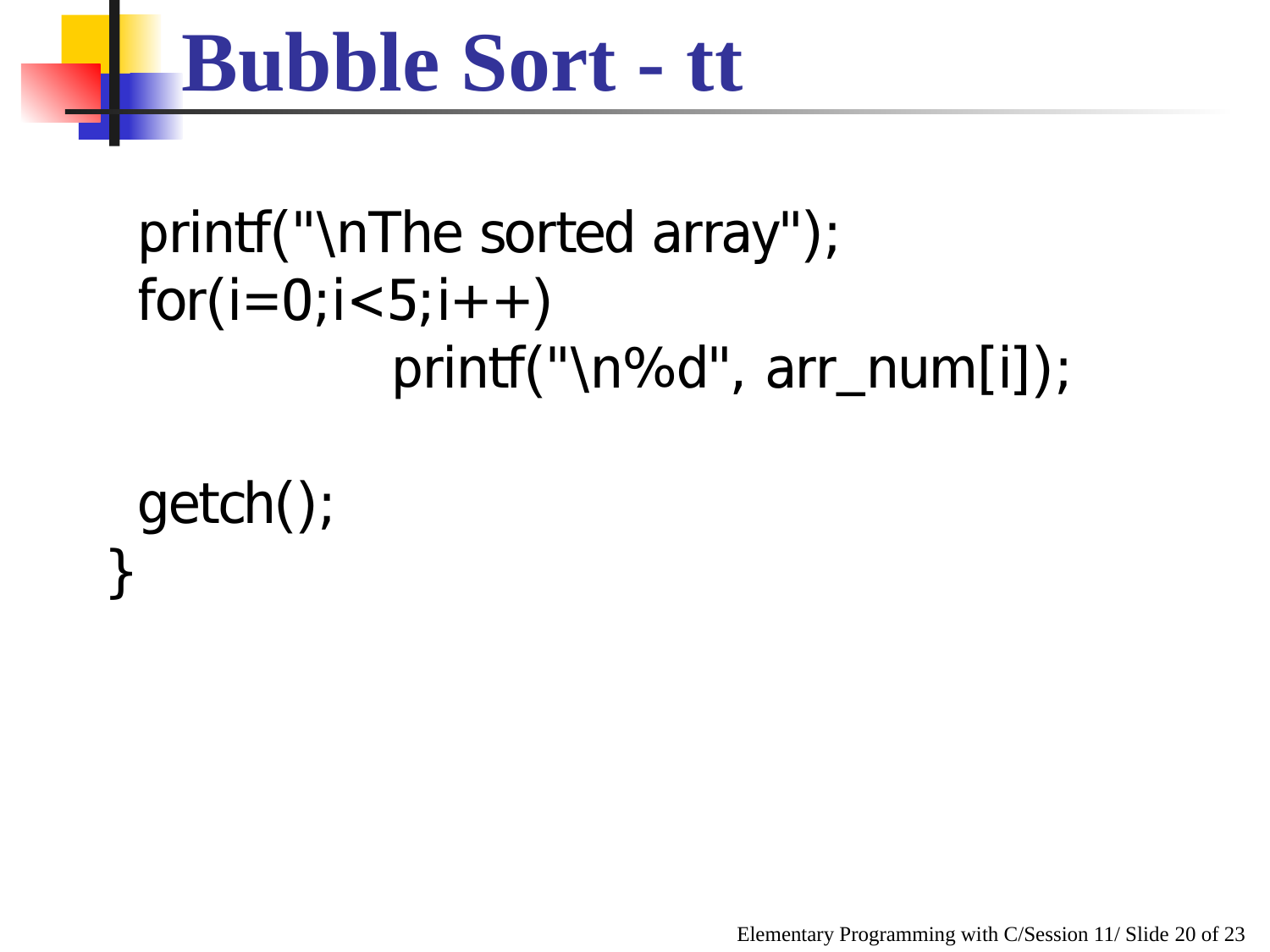

Bubble Sort - tt

	printf("\nThe sorted array");
	for(i=0;i<5;i++)
			printf("\n%d", arr_num[i]);

	getch();
}
Elementary Programming with C/Session 11/ Slide 20 of 23